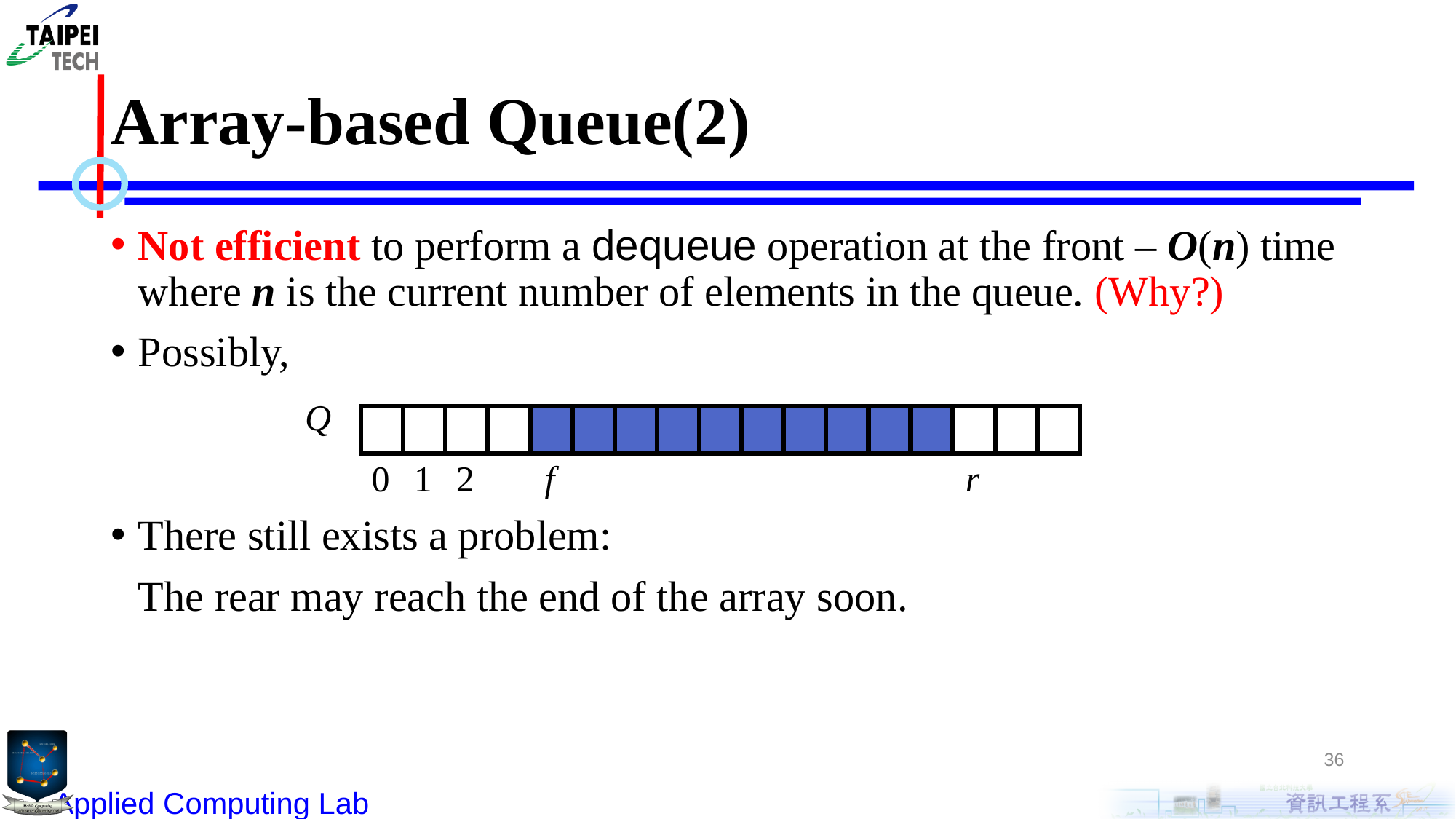

# Array-based Queue(2)
Not efficient to perform a dequeue operation at the front – O(n) time where n is the current number of elements in the queue. (Why?)
Possibly,

There still exists a problem:
	The rear may reach the end of the array soon.
Q

0
1
2
f
r
36